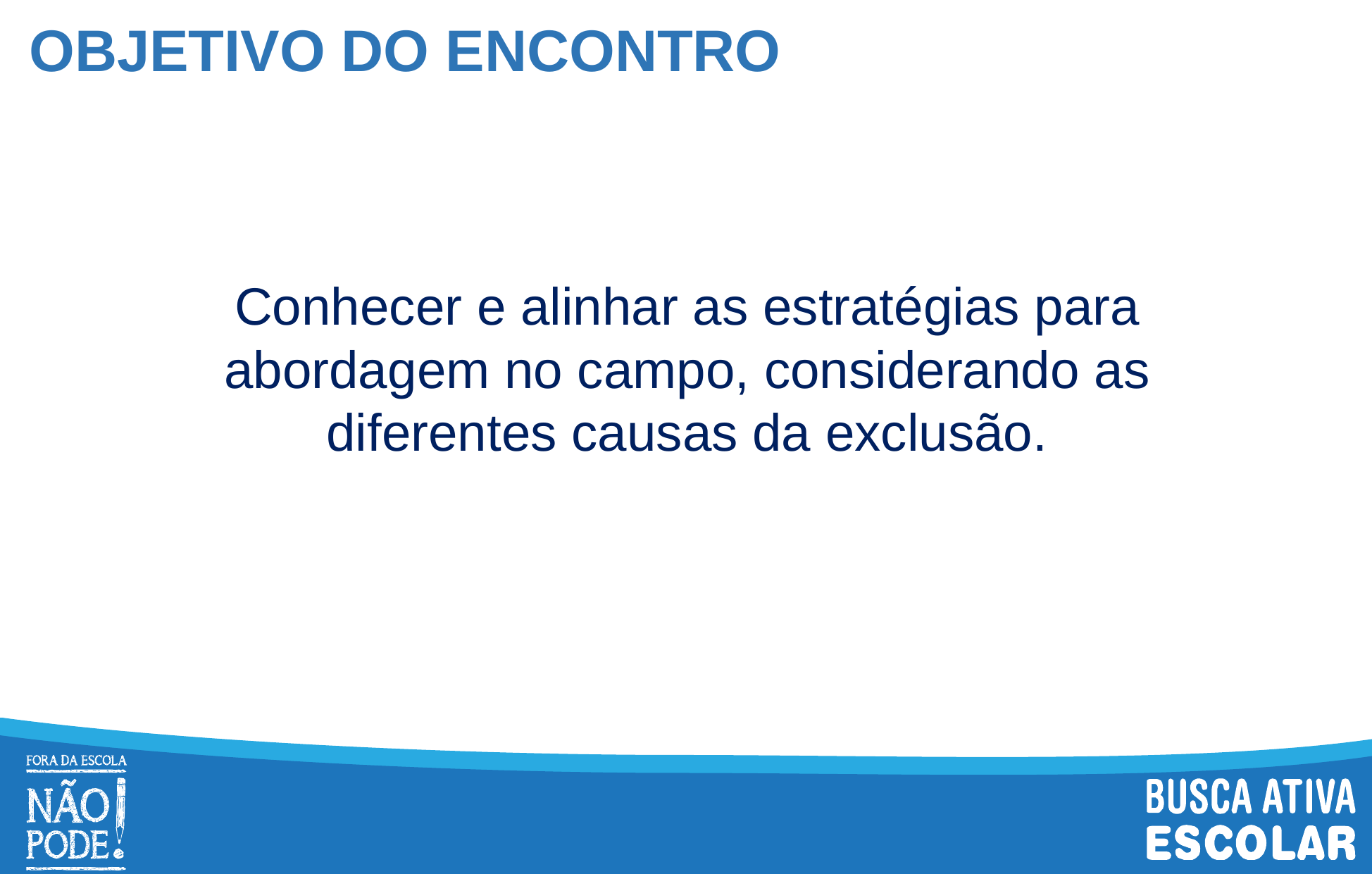

# OBJETIVO DO ENCONTRO
Conhecer e alinhar as estratégias para abordagem no campo, considerando as diferentes causas da exclusão.